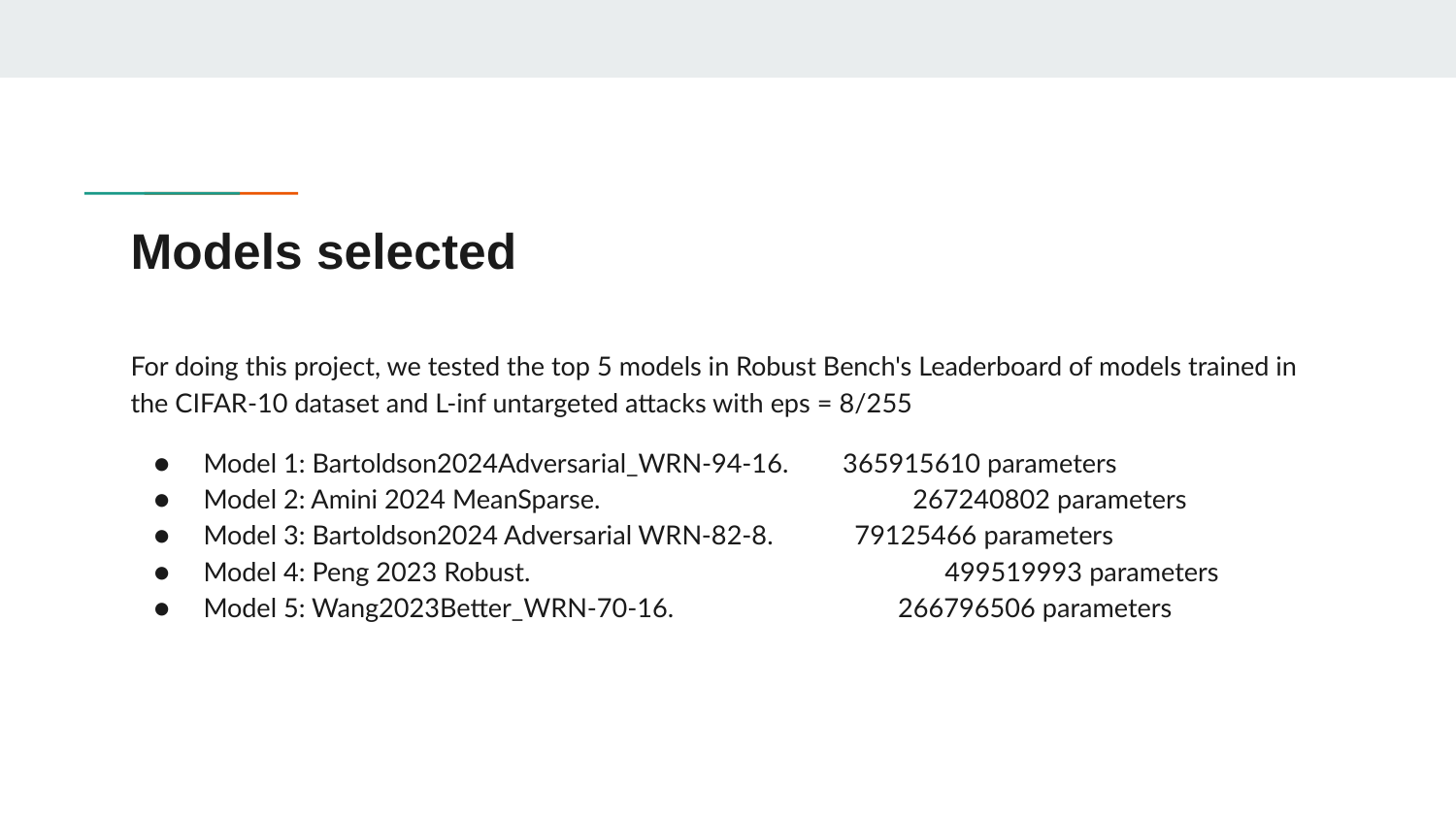

# Models selected
For doing this project, we tested the top 5 models in Robust Bench's Leaderboard of models trained in the CIFAR-10 dataset and L-inf untargeted attacks with eps = 8/255
Model 1: Bartoldson2024Adversarial_WRN-94-16.        365915610 parameters
Model 2: Amini 2024 MeanSparse.                                              267240802 parameters
Model 3: Bartoldson2024 Adversarial WRN-82-8.            79125466 parameters
Model 4: Peng 2023 Robust.                                                             499519993 parameters
Model 5: Wang2023Better_WRN-70-16.                                 266796506 parameters